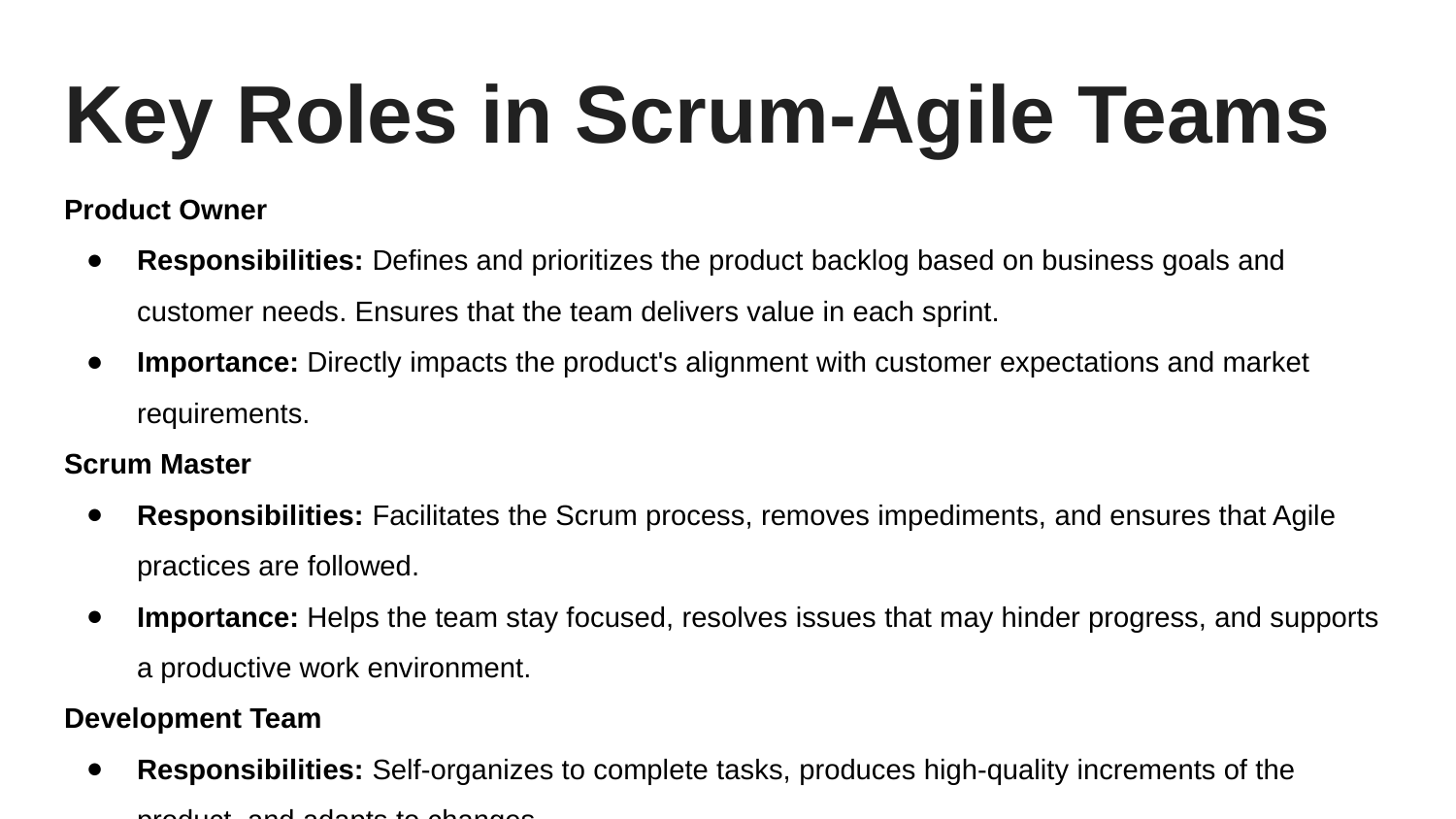

# Key Roles in Scrum-Agile Teams
Product Owner
Responsibilities: Defines and prioritizes the product backlog based on business goals and customer needs. Ensures that the team delivers value in each sprint.
Importance: Directly impacts the product's alignment with customer expectations and market requirements.
Scrum Master
Responsibilities: Facilitates the Scrum process, removes impediments, and ensures that Agile practices are followed.
Importance: Helps the team stay focused, resolves issues that may hinder progress, and supports a productive work environment.
Development Team
Responsibilities: Self-organizes to complete tasks, produces high-quality increments of the product, and adapts to changes.
Importance: Delivers the product incrementally, ensuring quality and responsiveness to feedback.
Source: Scrum Alliances Website